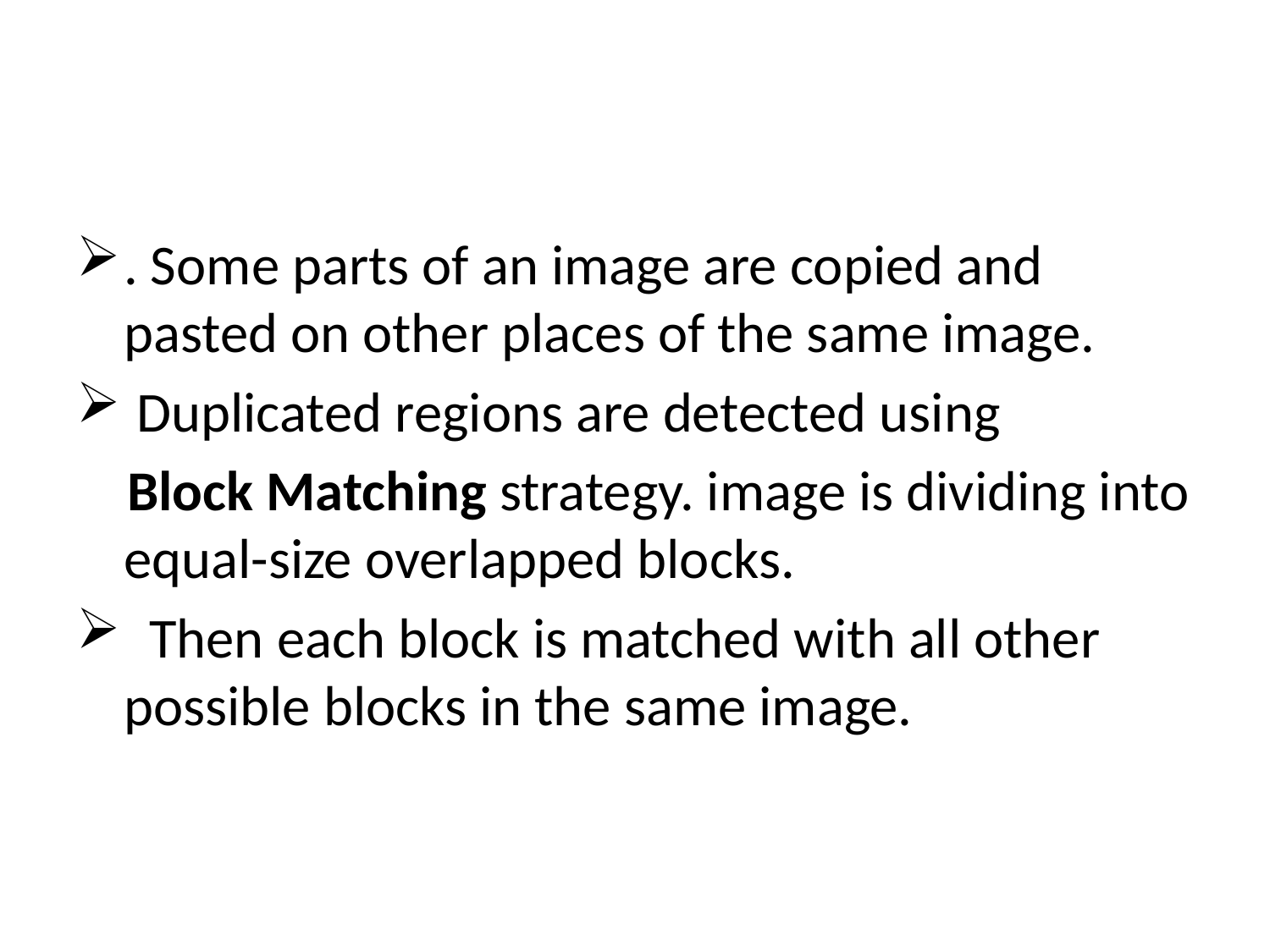

#
. Some parts of an image are copied and  pasted on other places of the same image.
 Duplicated regions are detected using
    Block Matching strategy. image is dividing into equal-size overlapped blocks.
  Then each block is matched with all other possible blocks in the same image.